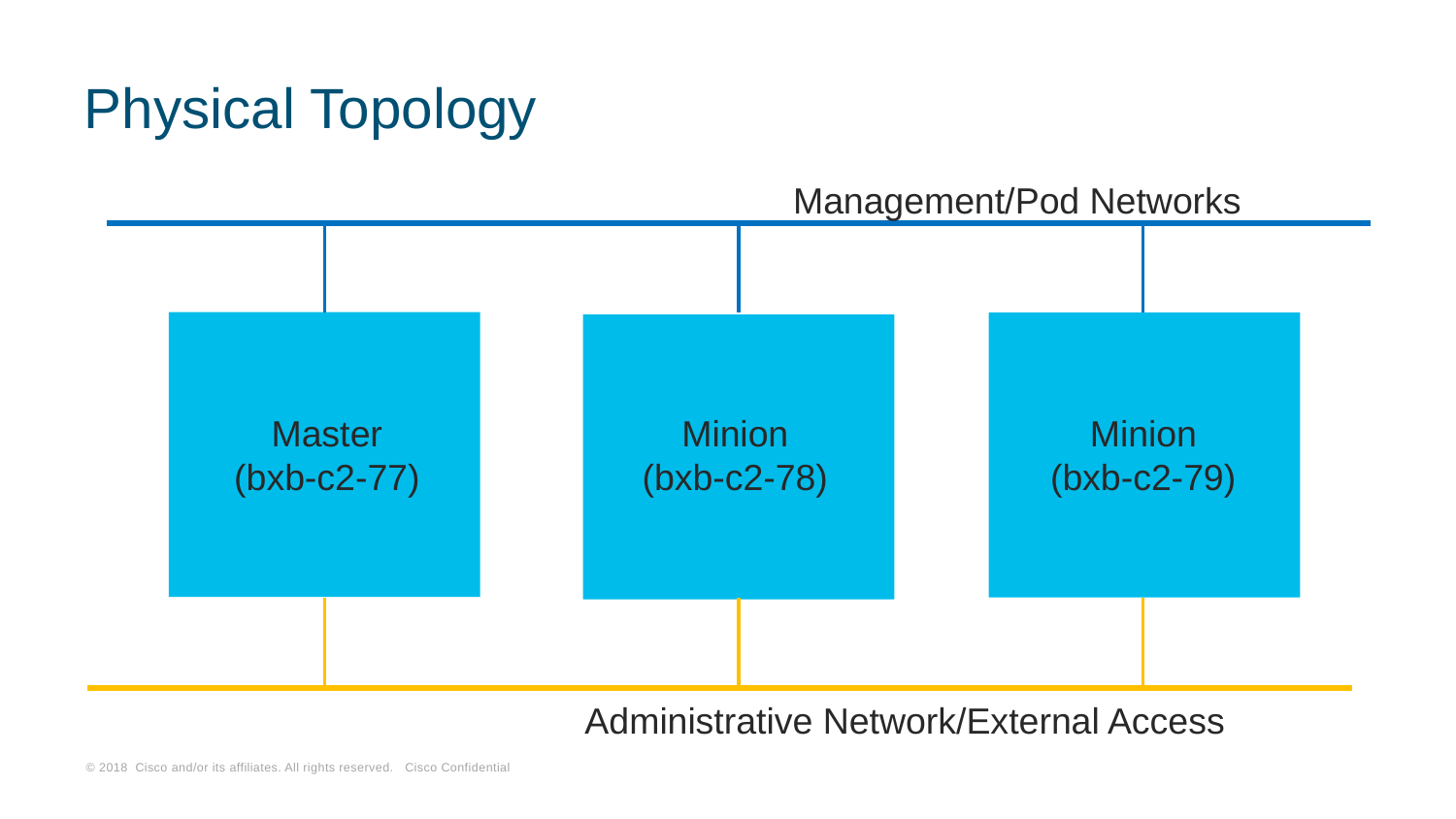

# Physical Topology
Management/Pod Networks

Master
(bxb-c2-77)
Minion
(bxb-c2-78)
Minion
(bxb-c2-79)
Administrative Network/External Access